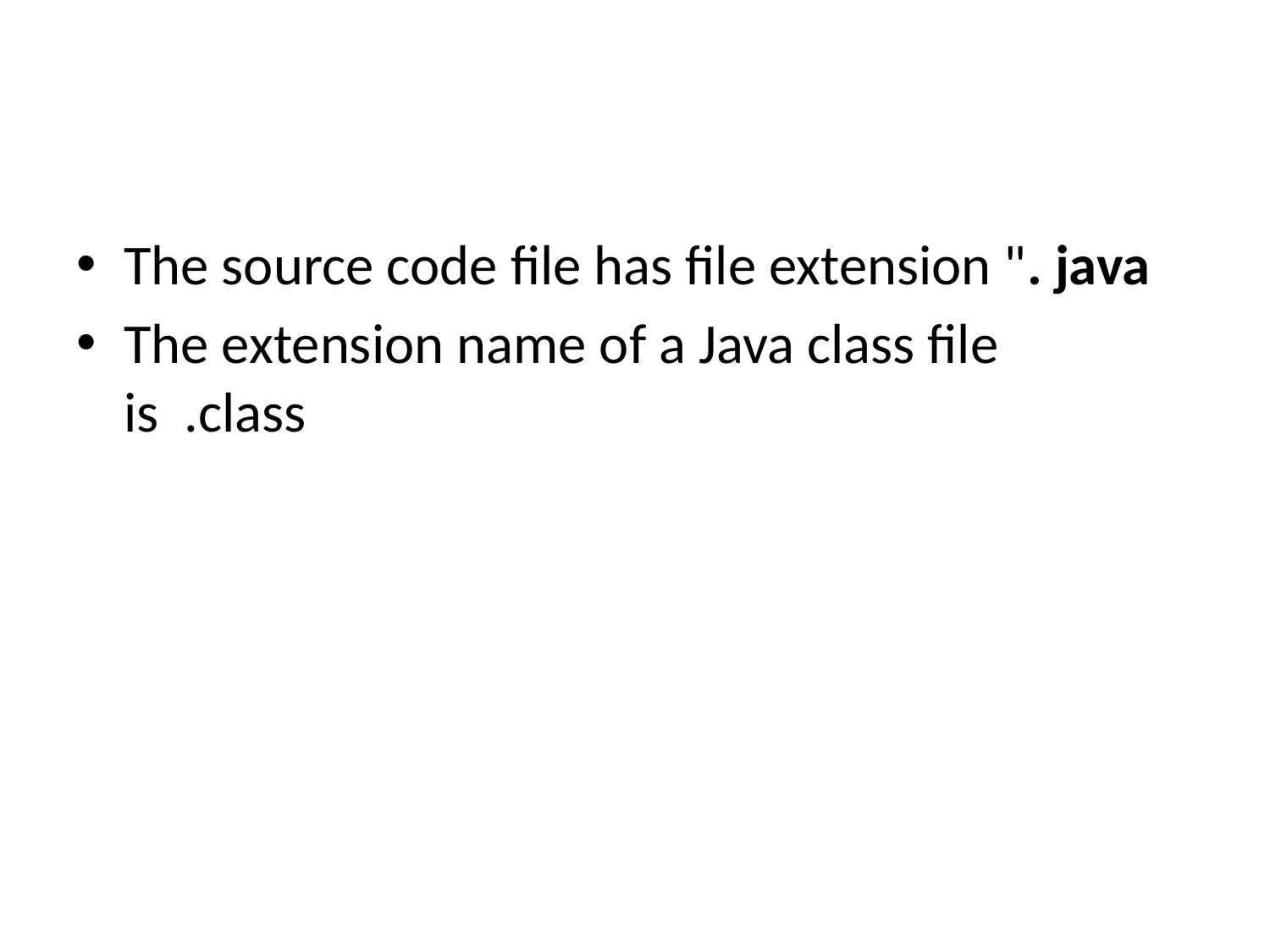

#
The source code file has file extension ". java
The extension name of a Java class file is  .class